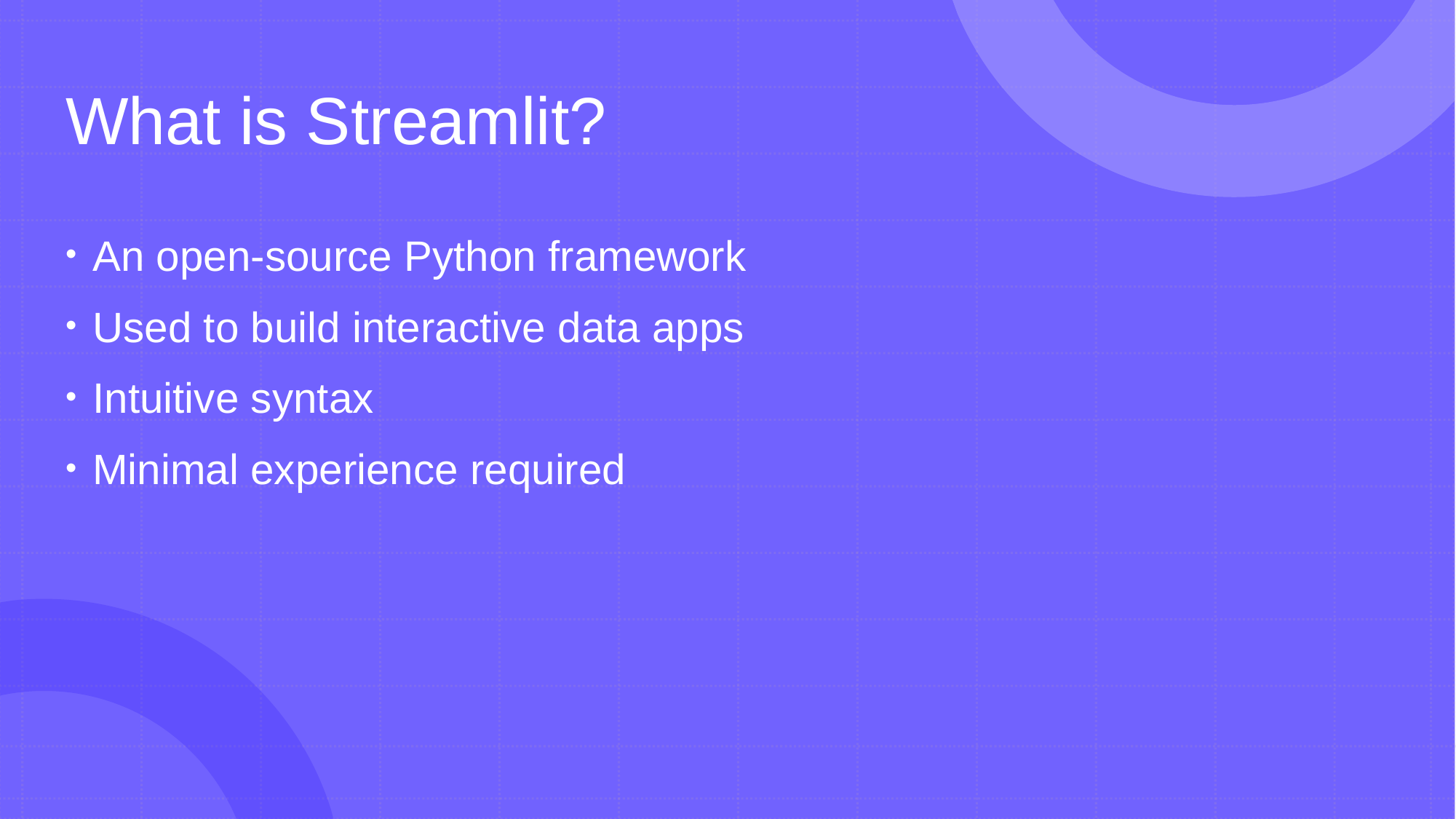

# What is Streamlit?
An open-source Python framework
Used to build interactive data apps
Intuitive syntax
Minimal experience required